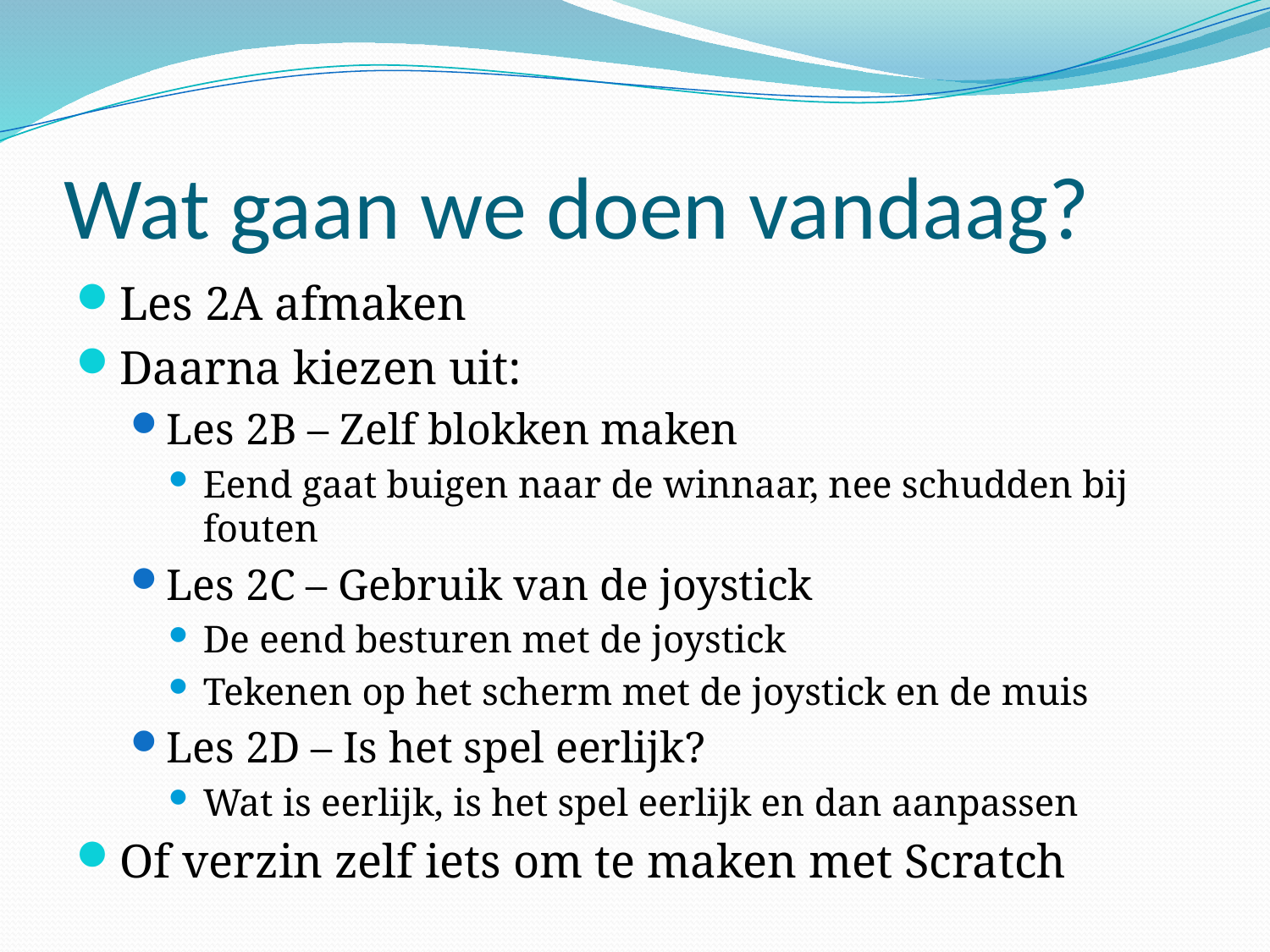

# Wat gaan we doen vandaag?
Les 2A afmaken
Daarna kiezen uit:
Les 2B – Zelf blokken maken
Eend gaat buigen naar de winnaar, nee schudden bij fouten
Les 2C – Gebruik van de joystick
De eend besturen met de joystick
Tekenen op het scherm met de joystick en de muis
Les 2D – Is het spel eerlijk?
Wat is eerlijk, is het spel eerlijk en dan aanpassen
Of verzin zelf iets om te maken met Scratch